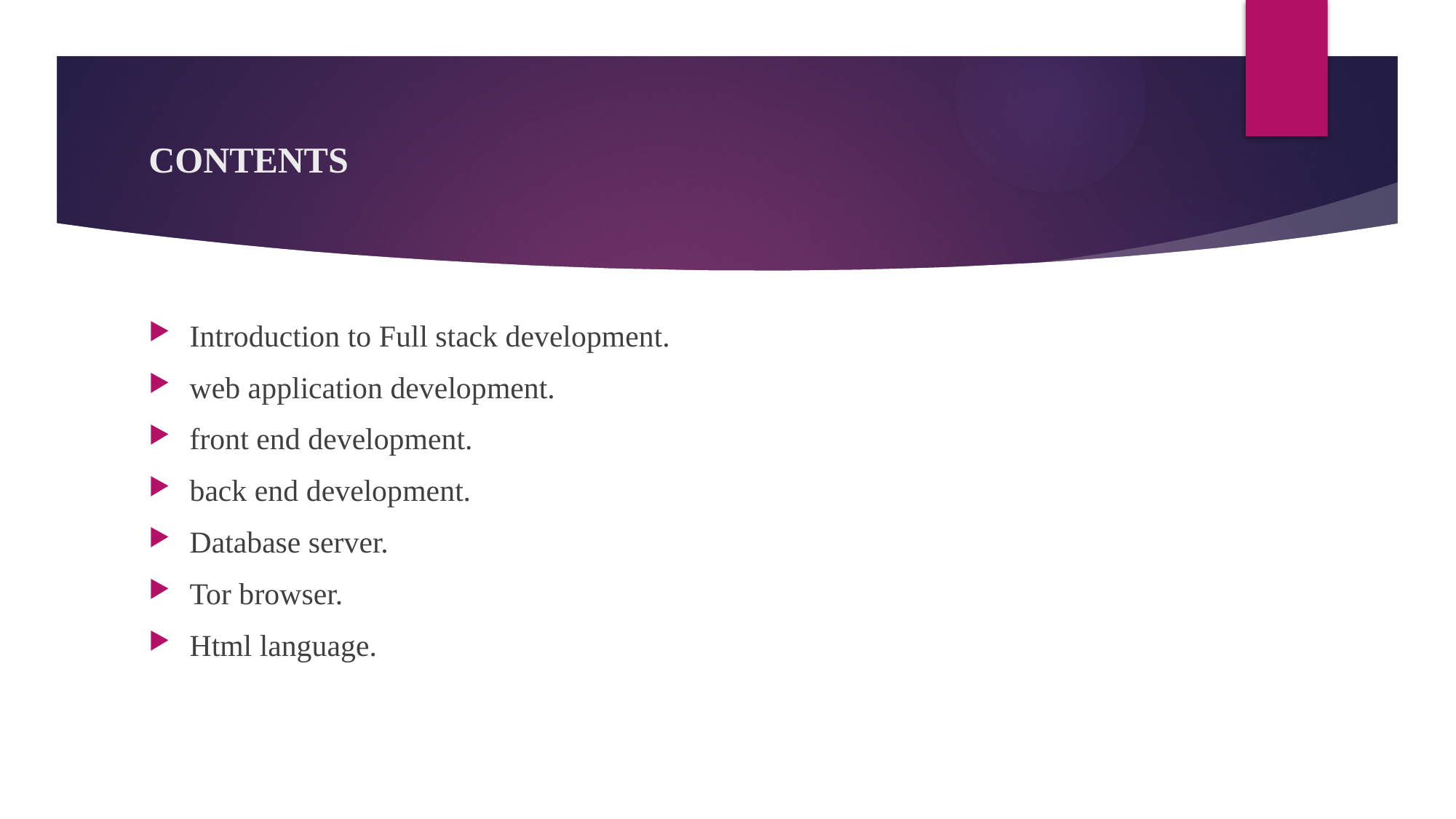

# CONTENTS
Introduction to Full stack development.
web application development.
front end development.
back end development.
Database server.
Tor browser.
Html language.